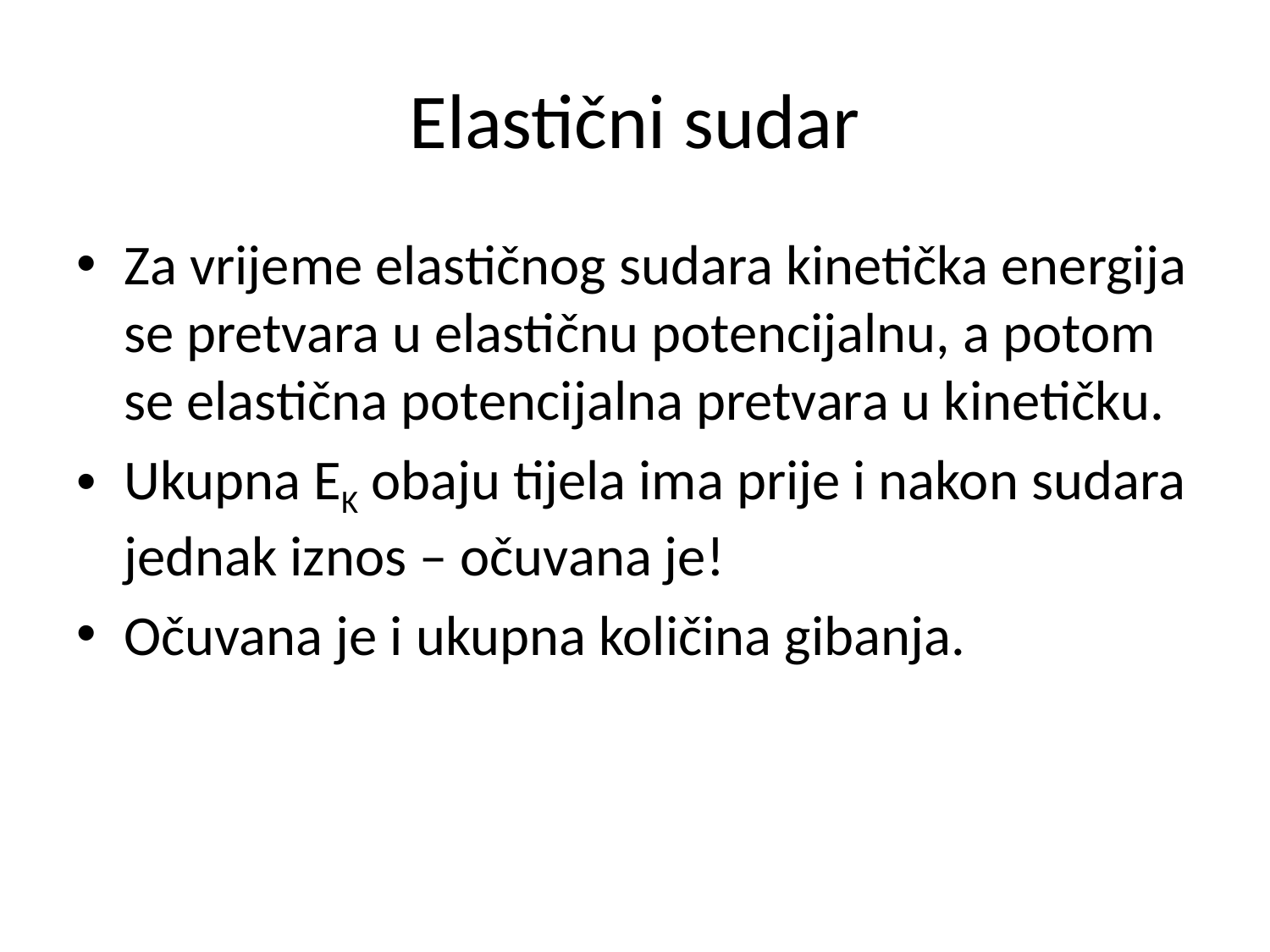

# Elastični sudar
Za vrijeme elastičnog sudara kinetička energija se pretvara u elastičnu potencijalnu, a potom se elastična potencijalna pretvara u kinetičku.
Ukupna EK obaju tijela ima prije i nakon sudara jednak iznos – očuvana je!
Očuvana je i ukupna količina gibanja.